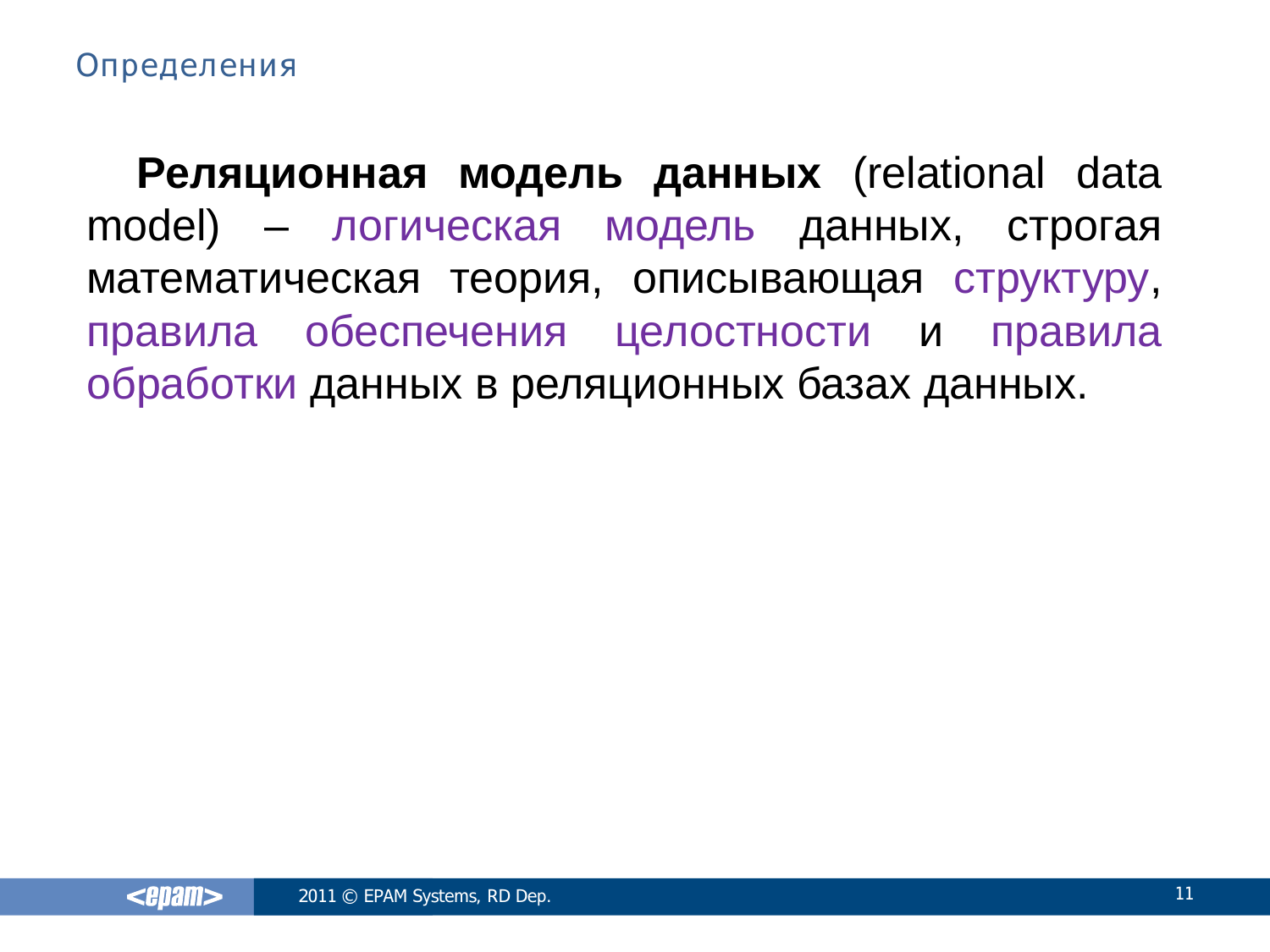

# Определения
Реляционная модель данных (relational data model) – логическая модель данных, строгая математическая теория, описывающая структуру, правила обеспечения целостности и правила обработки данных в реляционных базах данных.
11
2011 © EPAM Systems, RD Dep.